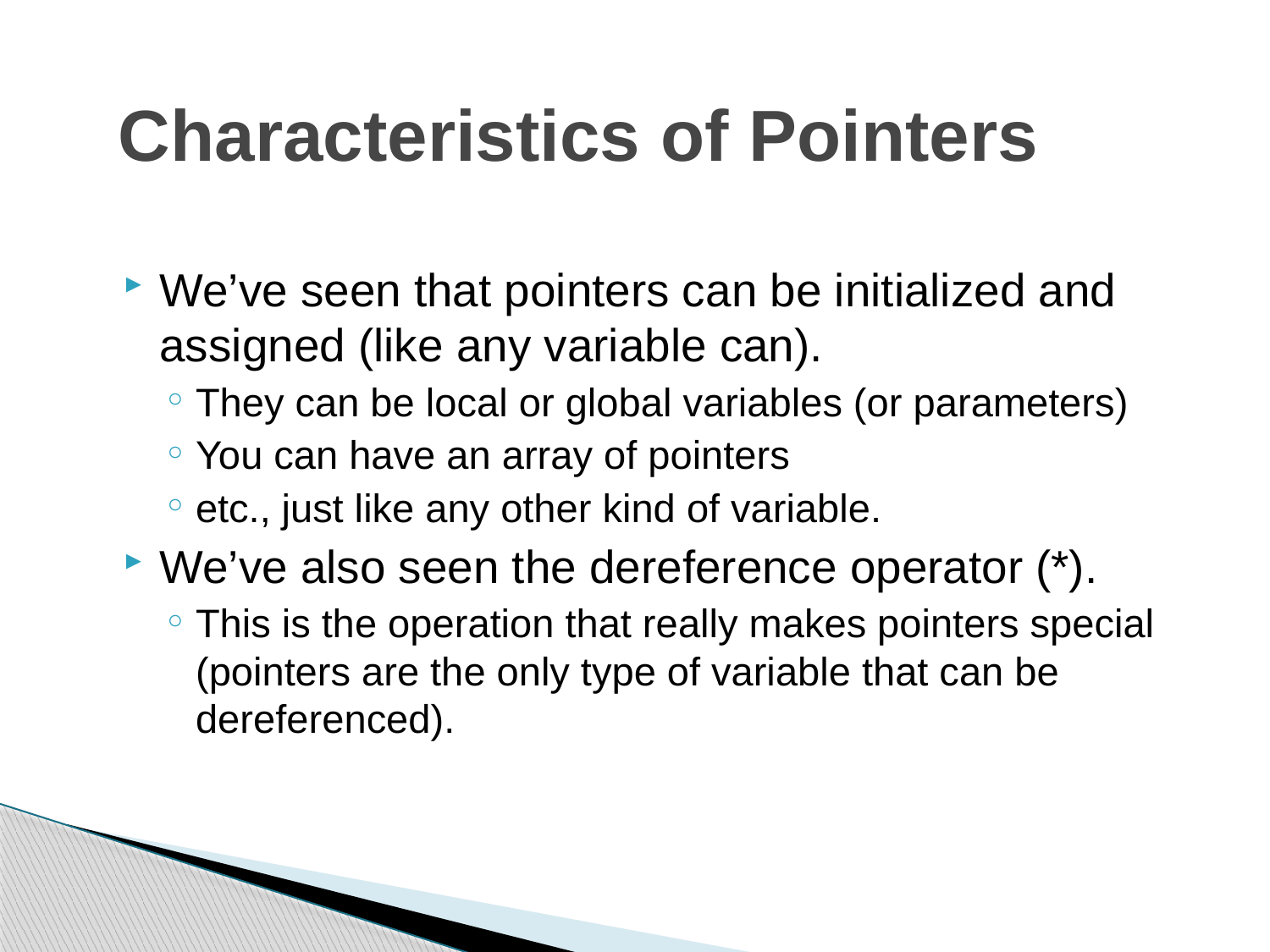

# Characteristics of Pointers
We’ve seen that pointers can be initialized and assigned (like any variable can).
They can be local or global variables (or parameters)
You can have an array of pointers
etc., just like any other kind of variable.
We’ve also seen the dereference operator (*).
This is the operation that really makes pointers special (pointers are the only type of variable that can be dereferenced).